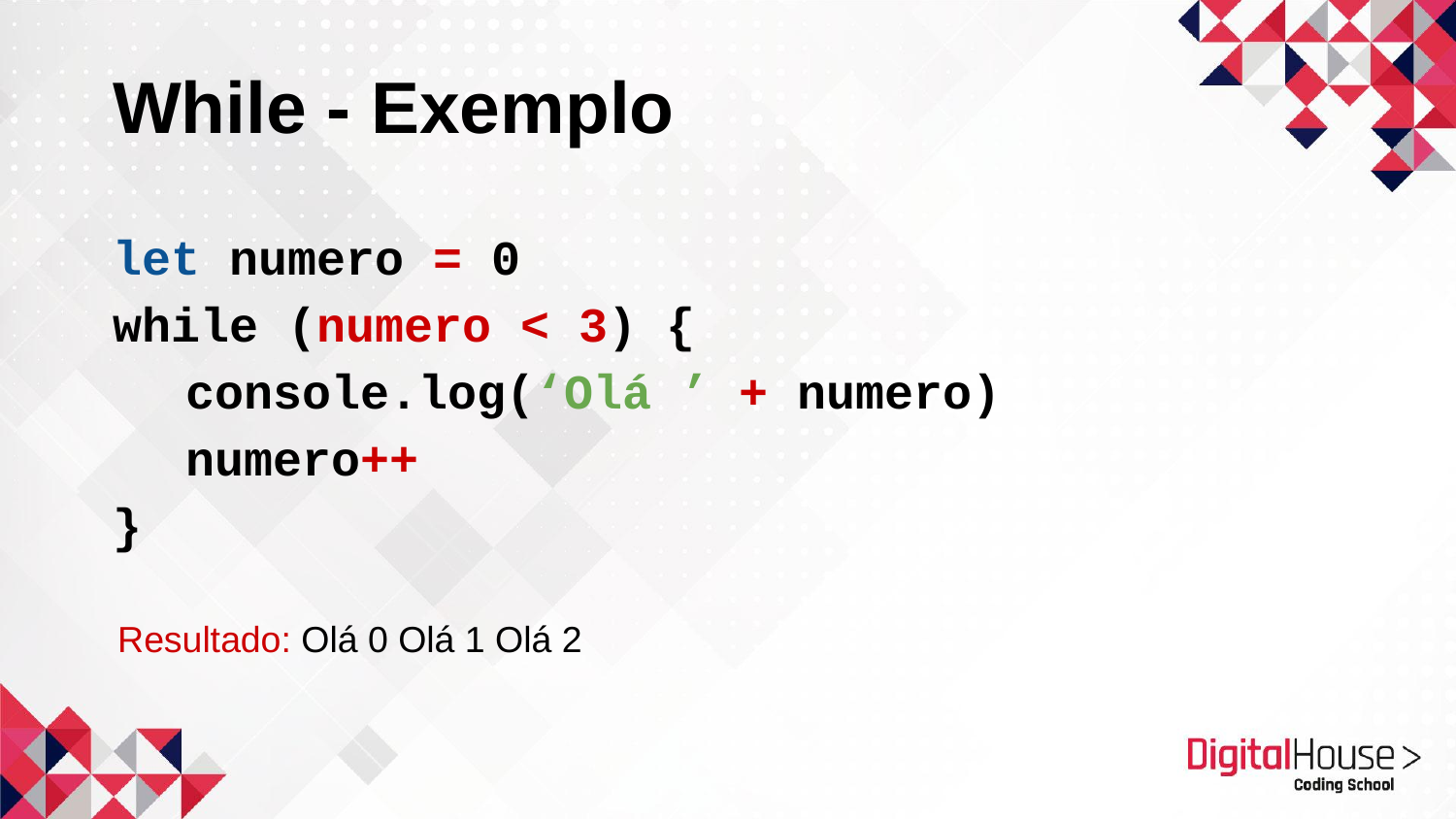

While - Exemplo
let numero = 0
while (numero < 3) {
console.log(‘Olá ’ + numero)
numero++
}

Resultado: Olá 0 Olá 1 Olá 2